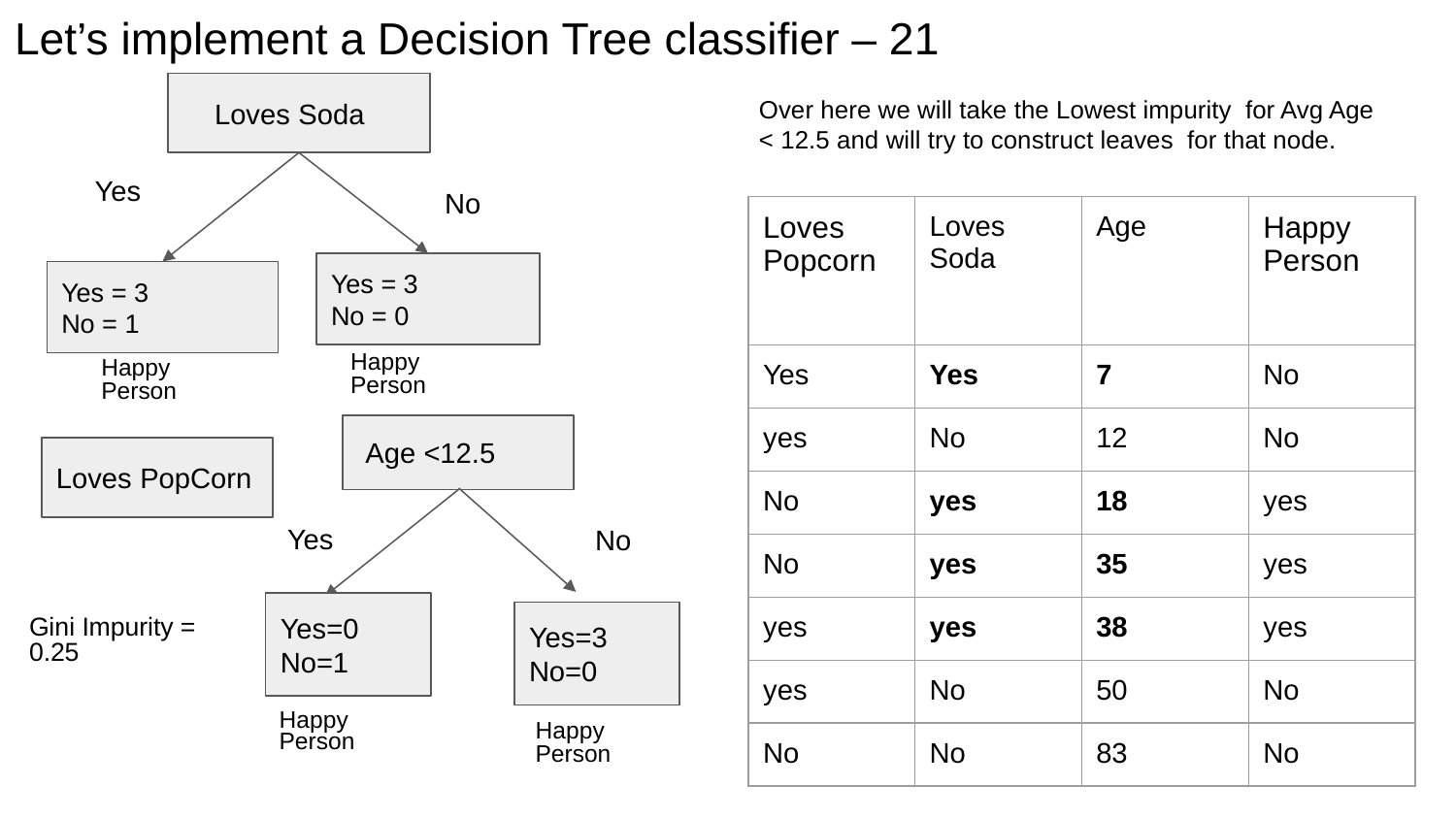

# Let’s implement a Decision Tree classifier – 21
    Loves Soda
Over here we will take the Lowest impurity  for Avg Age < 12.5 and will try to construct leaves  for that node.
Yes
No
| Loves Popcorn | Loves Soda | Age | Happy Person |
| --- | --- | --- | --- |
| Yes | Yes | 7 | No |
| yes | No | 12 | No |
| No | yes | 18 | yes |
| No | yes | 35 | yes |
| yes | yes | 38 | yes |
| yes | No | 50 | No |
| No | No | 83 | No |
Yes = 3
No = 0
Yes = 3
No = 1
 Happy

 Person
 Happy

 Person
 Age <12.5
Loves PopCorn
Yes
No
Yes=0
No=1
Gini Impurity = 0.25
Yes=3
No=0
 Happy

 Person
 Happy

 Person